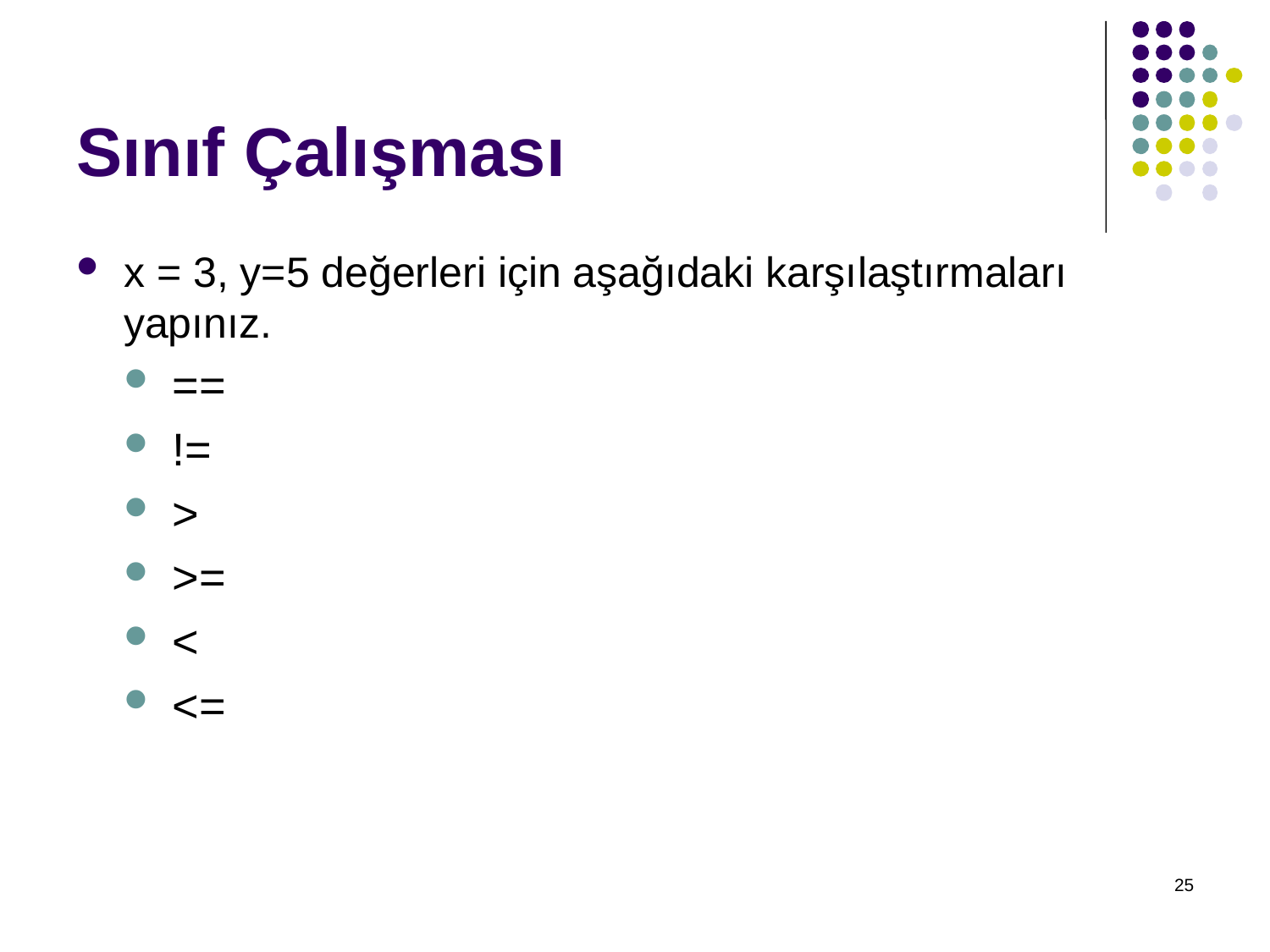

# Sınıf Çalışması
x = 3, y=5 değerleri için aşağıdaki karşılaştırmaları yapınız.
==
!=
>
>=
<
<=

25